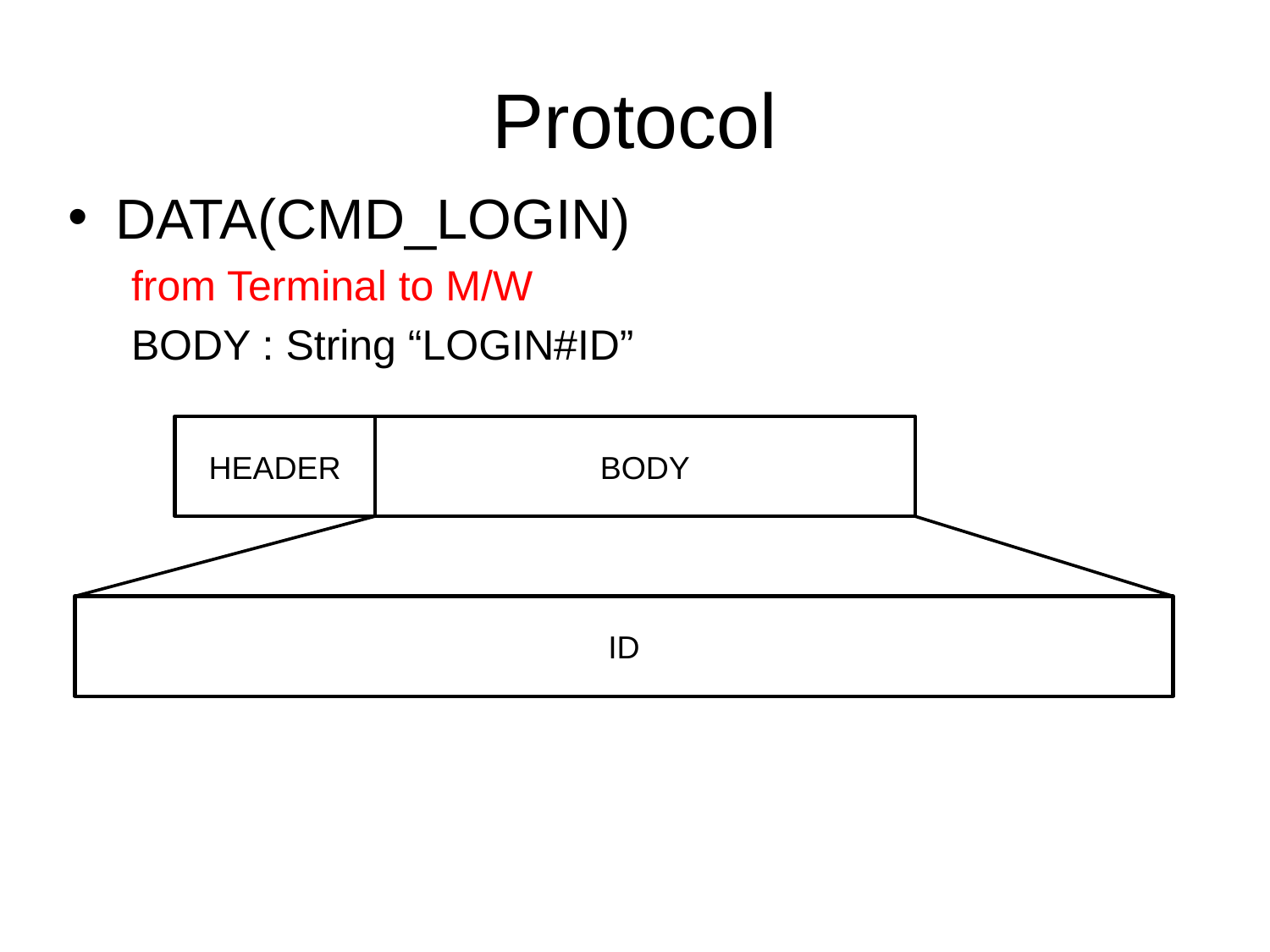

# Protocol
DATA(CMD_LOGIN)
from Terminal to M/W
BODY : String “LOGIN#ID”
HEADER
BODY
ID